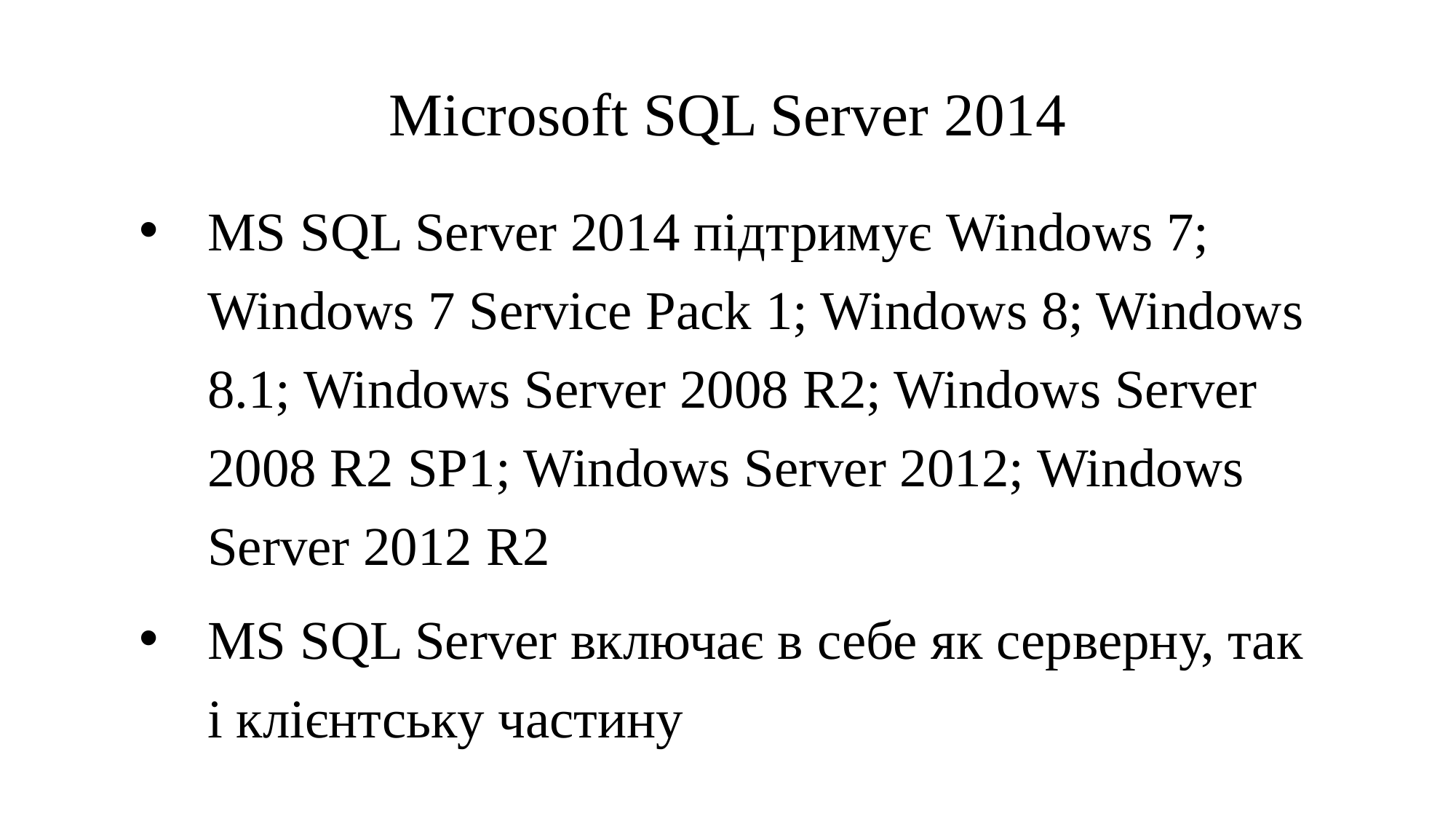

# Microsoft SQL Server 2014
MS SQL Server 2014 підтримує Windows 7; Windows 7 Service Pack 1; Windows 8; Windows 8.1; Windows Server 2008 R2; Windows Server 2008 R2 SP1; Windows Server 2012; Windows Server 2012 R2
MS SQL Server включає в себе як серверну, так і клієнтську частину